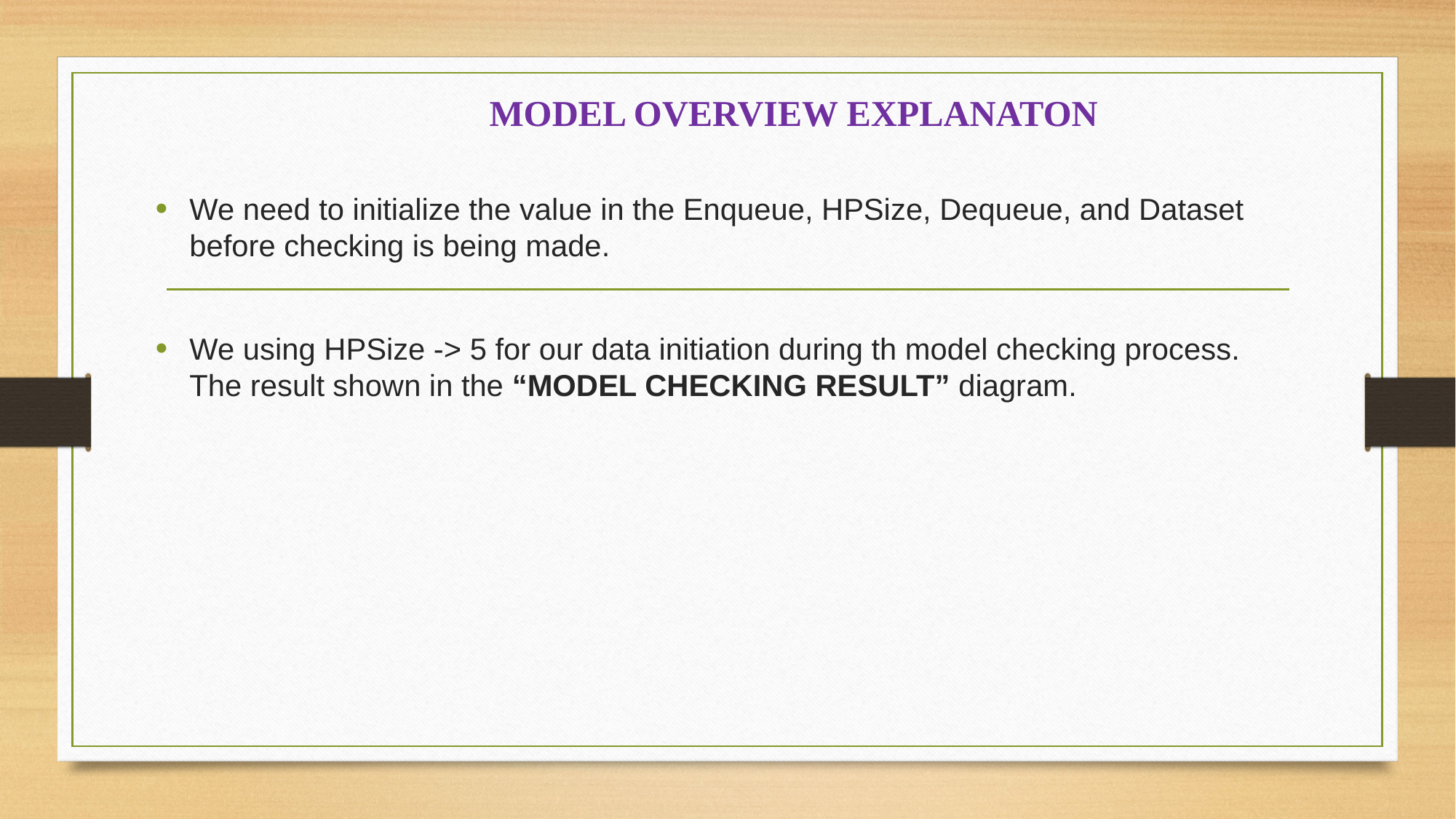

# MODEL OVERVIEW EXPLANATON
We need to initialize the value in the Enqueue, HPSize, Dequeue, and Dataset before checking is being made.

We using HPSize -> 5 for our data initiation during th model checking process. The result shown in the “MODEL CHECKING RESULT” diagram.